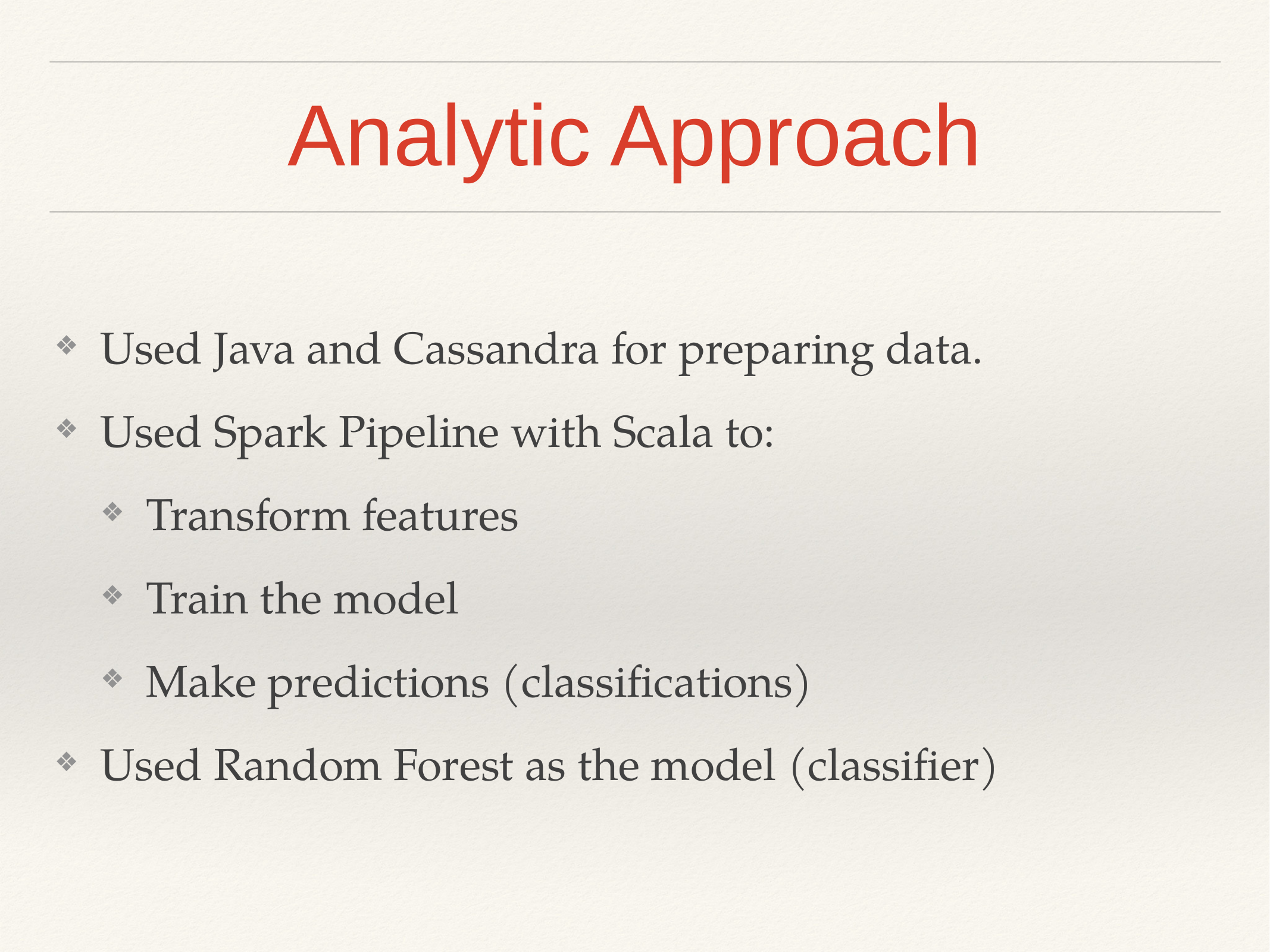

# Analytic Approach
Used Java and Cassandra for preparing data.
Used Spark Pipeline with Scala to:
Transform features
Train the model
Make predictions (classifications)
Used Random Forest as the model (classifier)